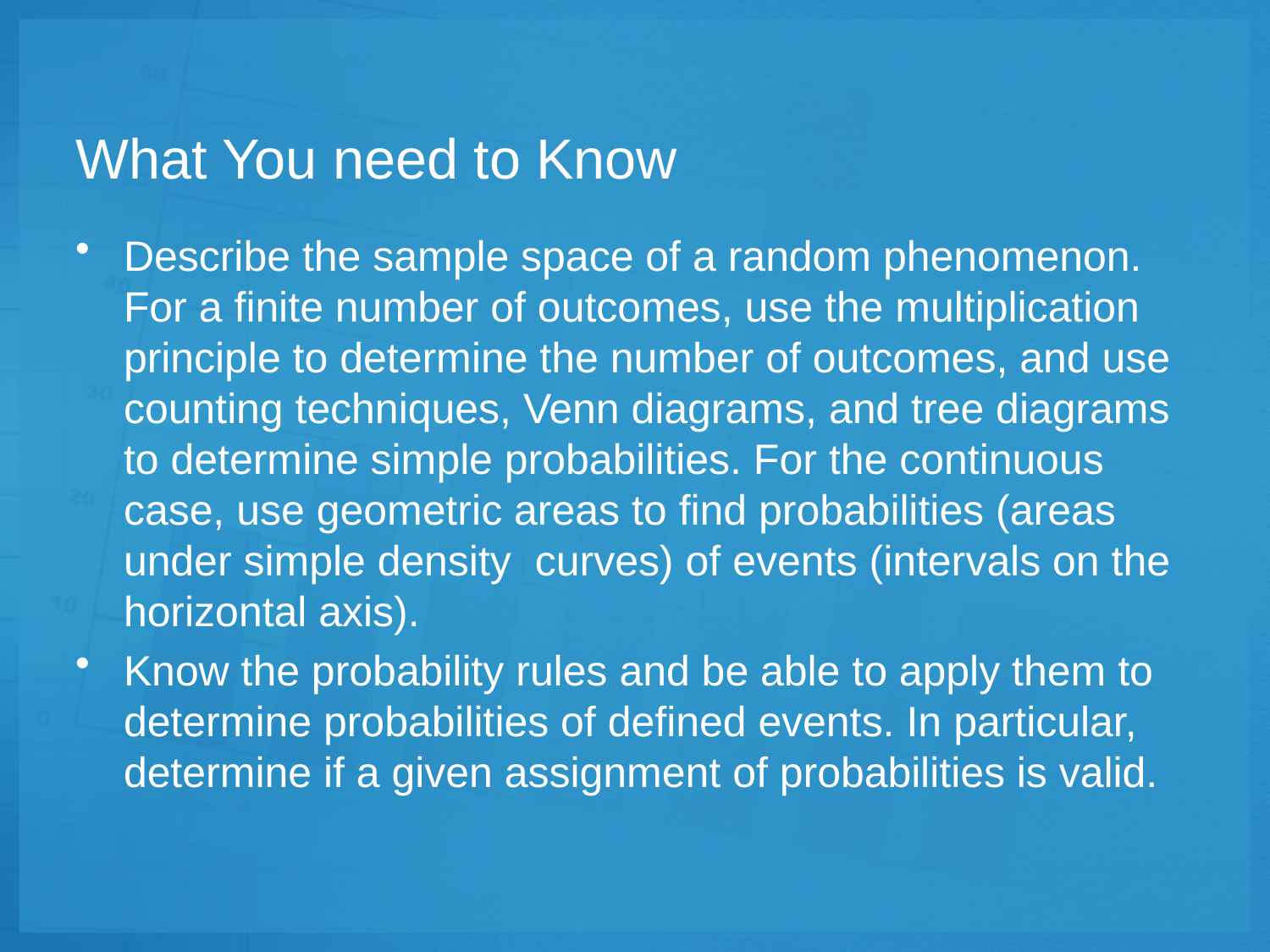

# What You need to Know
Describe the sample space of a random phenomenon.  For a finite number of outcomes, use the multiplication principle to determine the number of outcomes, and use counting techniques, Venn diagrams, and tree diagrams to determine simple probabilities. For the continuous case, use geometric areas to find probabilities (areas under simple density  curves) of events (intervals on the horizontal axis).
Know the probability rules and be able to apply them to determine probabilities of defined events. In particular, determine if a given assignment of probabilities is valid.